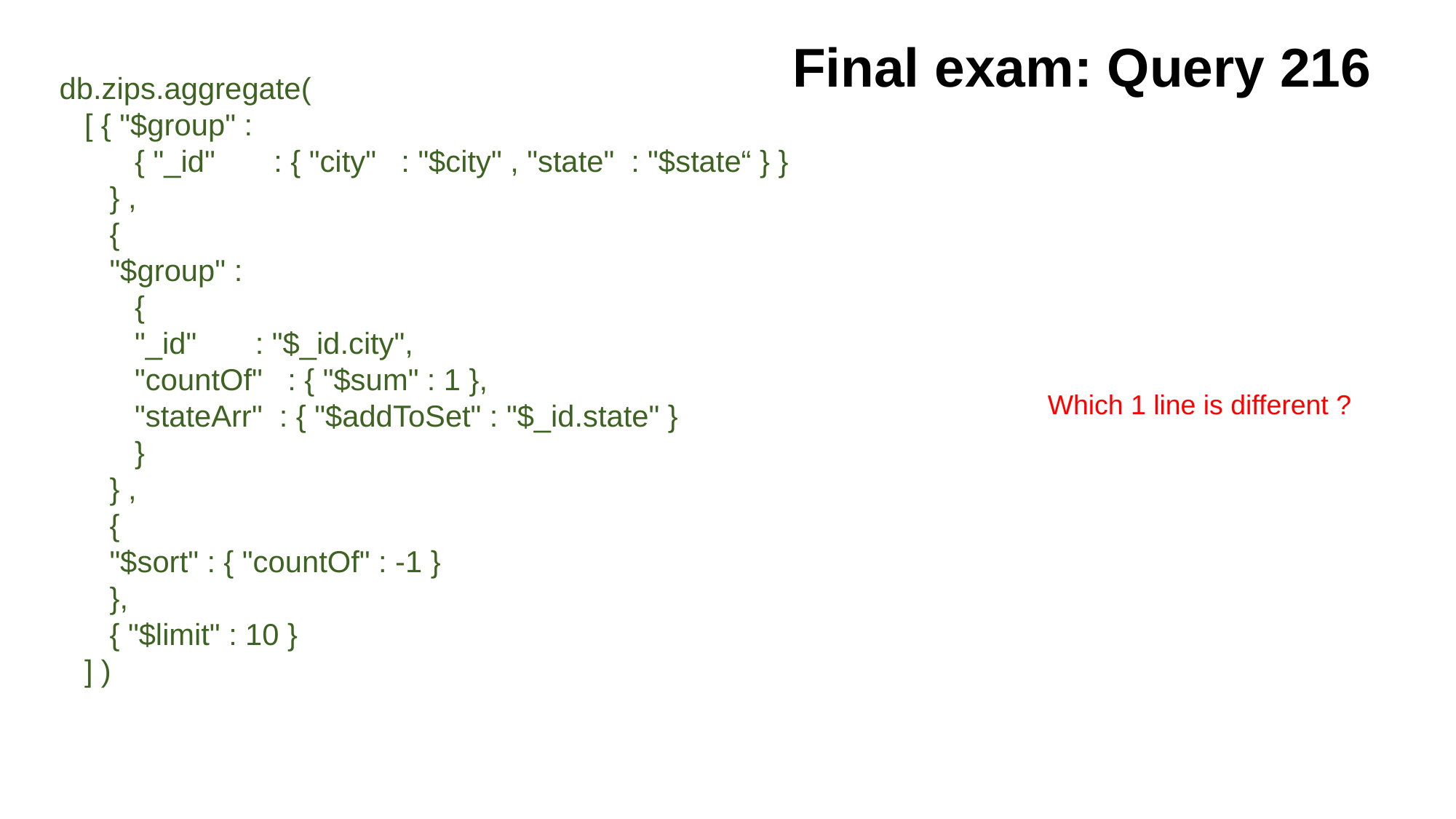

Final exam: Query 216
db.zips.aggregate(
   [ { "$group" :
         { "_id"       : { "city"   : "$city" , "state"  : "$state“ } }
      } ,
      {
      "$group" :
         {
         "_id"       : "$_id.city",
         "countOf"   : { "$sum" : 1 },
         "stateArr"  : { "$addToSet" : "$_id.state" }
         }
      } ,
      {
      "$sort" : { "countOf" : -1 }
      },
      { "$limit" : 10 }
   ] )
Which 1 line is different ?